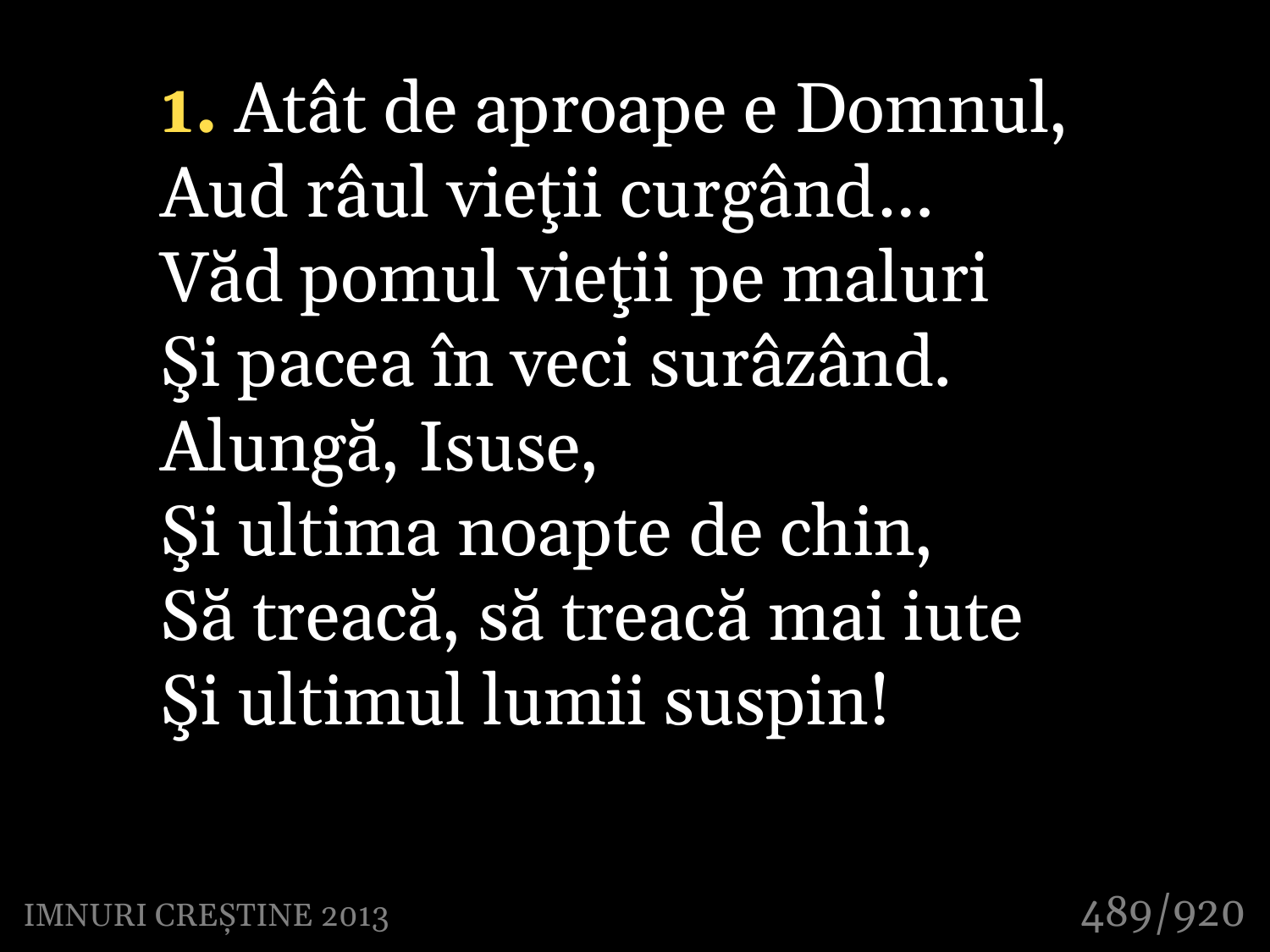

1. Atât de aproape e Domnul,
Aud râul vieţii curgând…
Văd pomul vieţii pe maluri
Şi pacea în veci surâzând.
Alungă, Isuse,
Şi ultima noapte de chin,
Să treacă, să treacă mai iute
Şi ultimul lumii suspin!
489/920
IMNURI CREȘTINE 2013